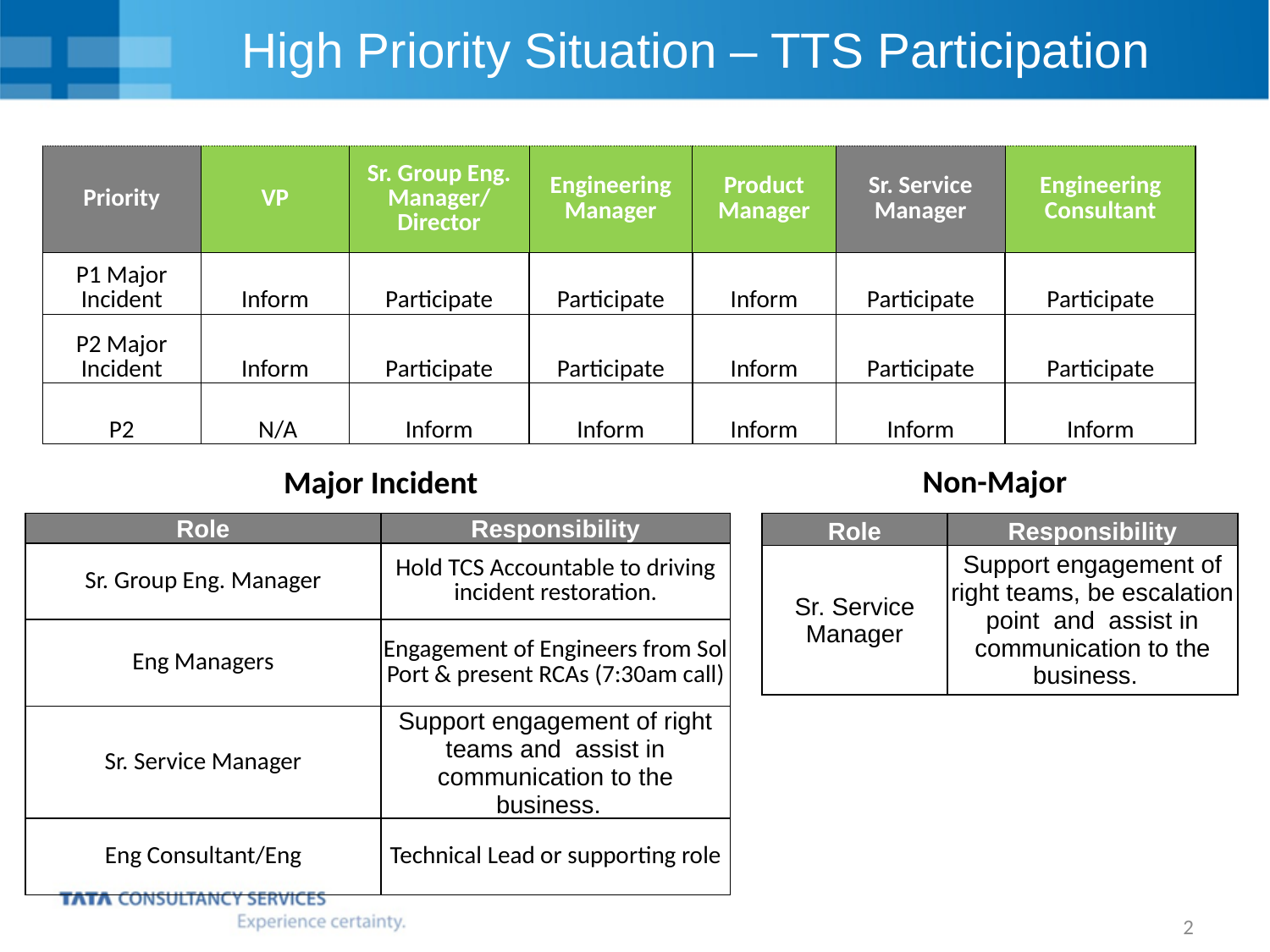

# High Priority Situation – TTS Participation
| Priority | VP | Sr. Group Eng. Manager/ Director | Engineering Manager | Product Manager | Sr. Service Manager | Engineering Consultant |
| --- | --- | --- | --- | --- | --- | --- |
| P1 Major Incident | Inform | Participate | Participate | Inform | Participate | Participate |
| P2 Major Incident | Inform | Participate | Participate | Inform | Participate | Participate |
| P2 | N/A | Inform | Inform | Inform | Inform | Inform |
Non-Major
Major Incident
| Role | Responsibility |
| --- | --- |
| Sr. Service Manager | Support engagement of right teams, be escalation point and assist in communication to the business. |
| Role | Responsibility |
| --- | --- |
| Sr. Group Eng. Manager | Hold TCS Accountable to driving incident restoration. |
| Eng Managers | Engagement of Engineers from Sol Port & present RCAs (7:30am call) |
| Sr. Service Manager | Support engagement of right teams and assist in communication to the business. |
| Eng Consultant/Eng | Technical Lead or supporting role |
2